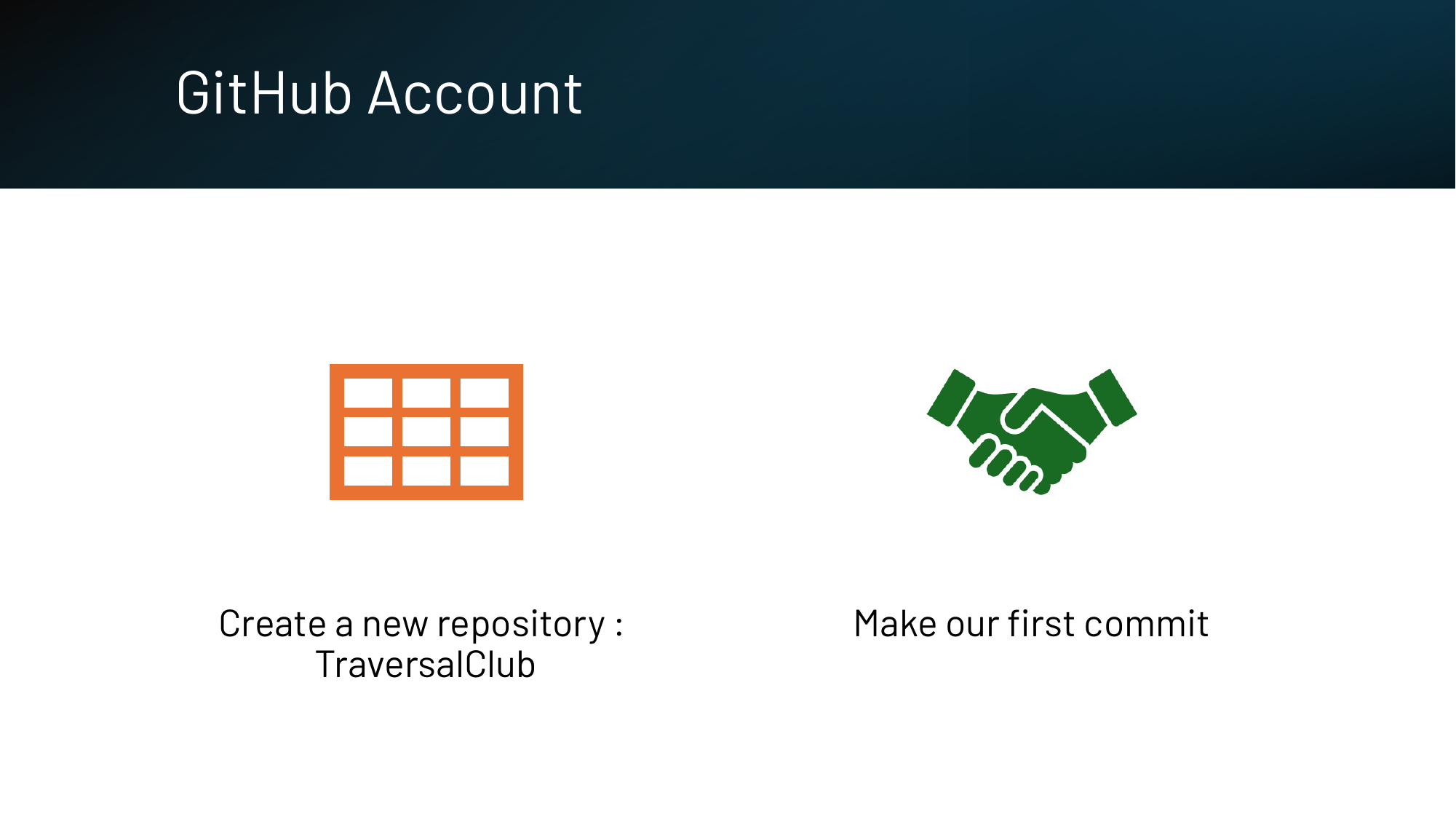

GitHub Account
Create a new repository :  TraversalClub
Make our first commit